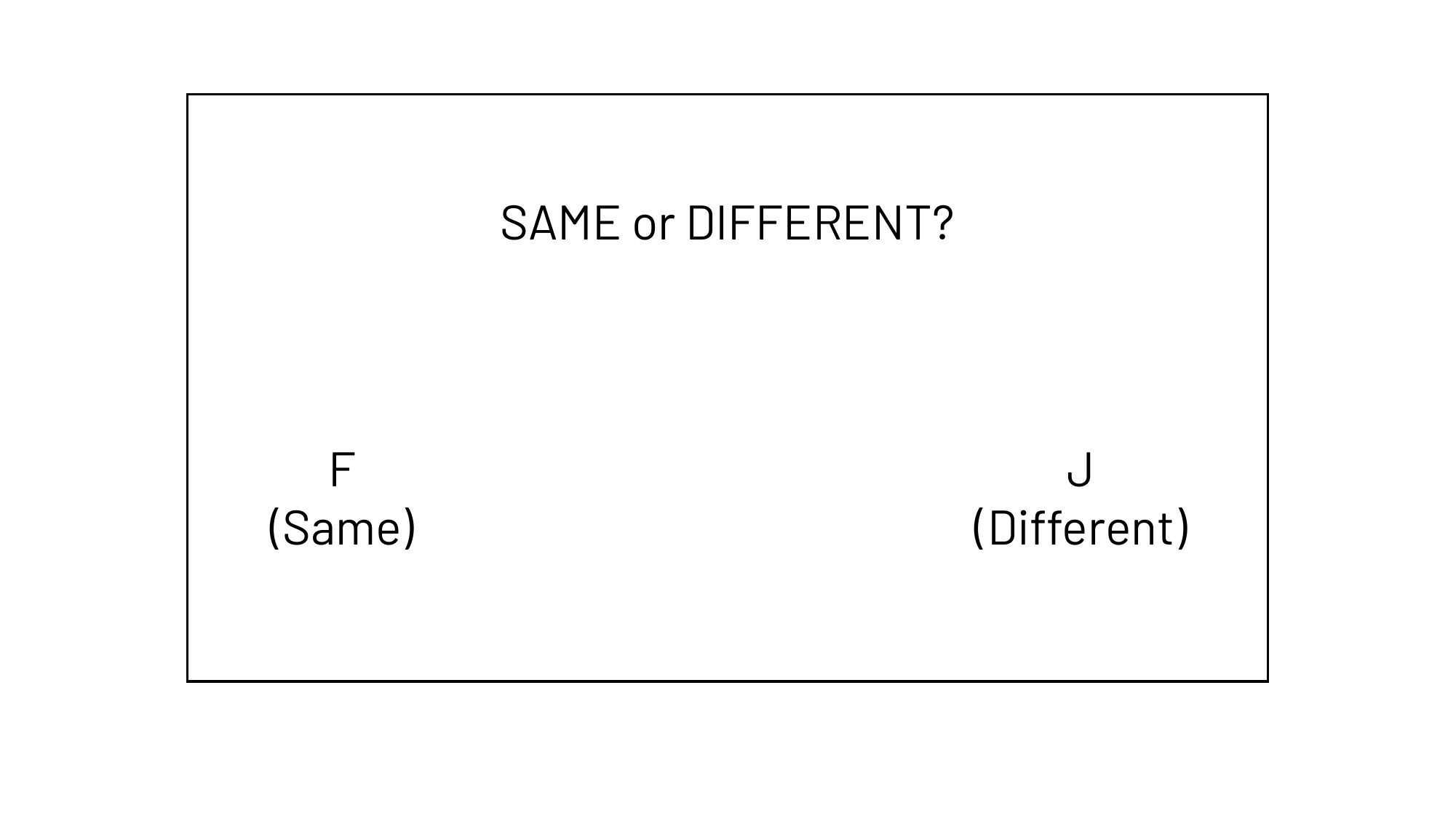

SAME or DIFFERENT?
F
(Same)
J
(Different)